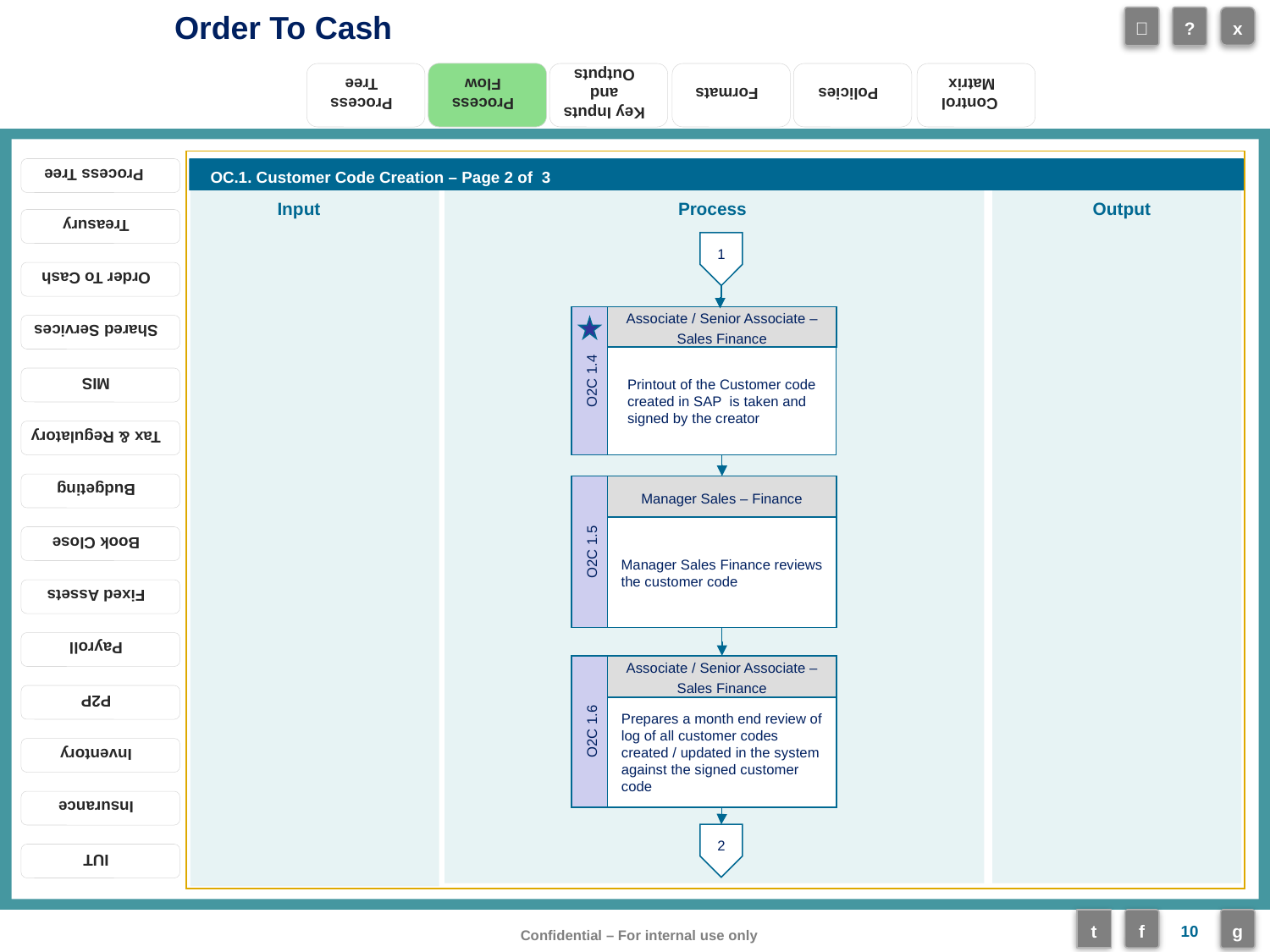

Process Flow
OC.1. Customer Code Creation – Page 2 of  3
1
Associate / Senior Associate – Sales Finance
Printout of the Customer code created in SAP  is taken and signed by the creator
O2C 1.4

Manager Sales – Finance
Manager Sales Finance reviews the customer code
O2C 1.5
Associate / Senior Associate – Sales Finance
Prepares a month end review of log of all customer codes created / updated in the system against the signed customer code
O2C 1.6
2
10